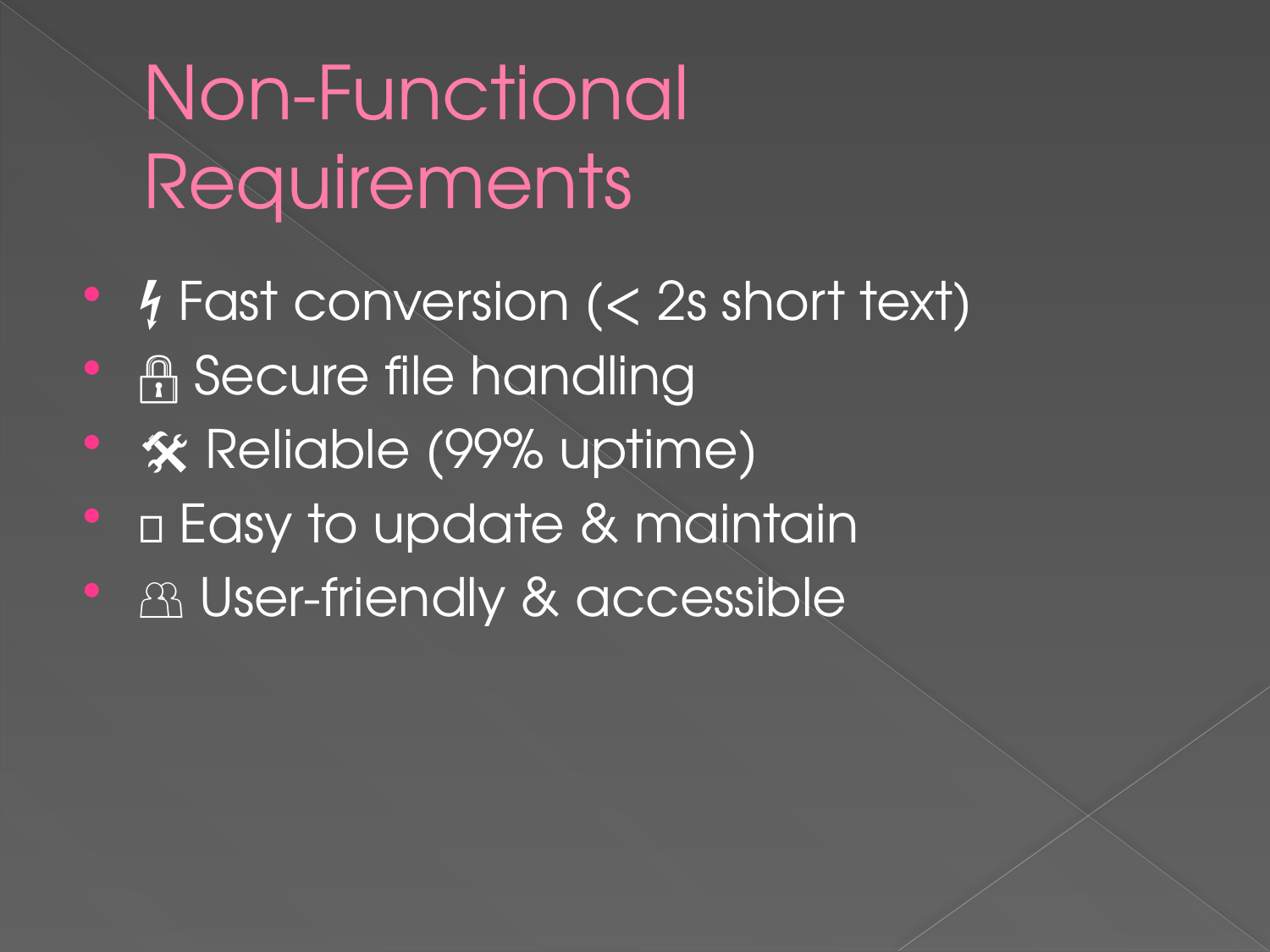

# Non-Functional Requirements
⚡ Fast conversion (< 2s short text)
🔒 Secure file handling
🛠 Reliable (99% uptime)
🧩 Easy to update & maintain
👥 User-friendly & accessible